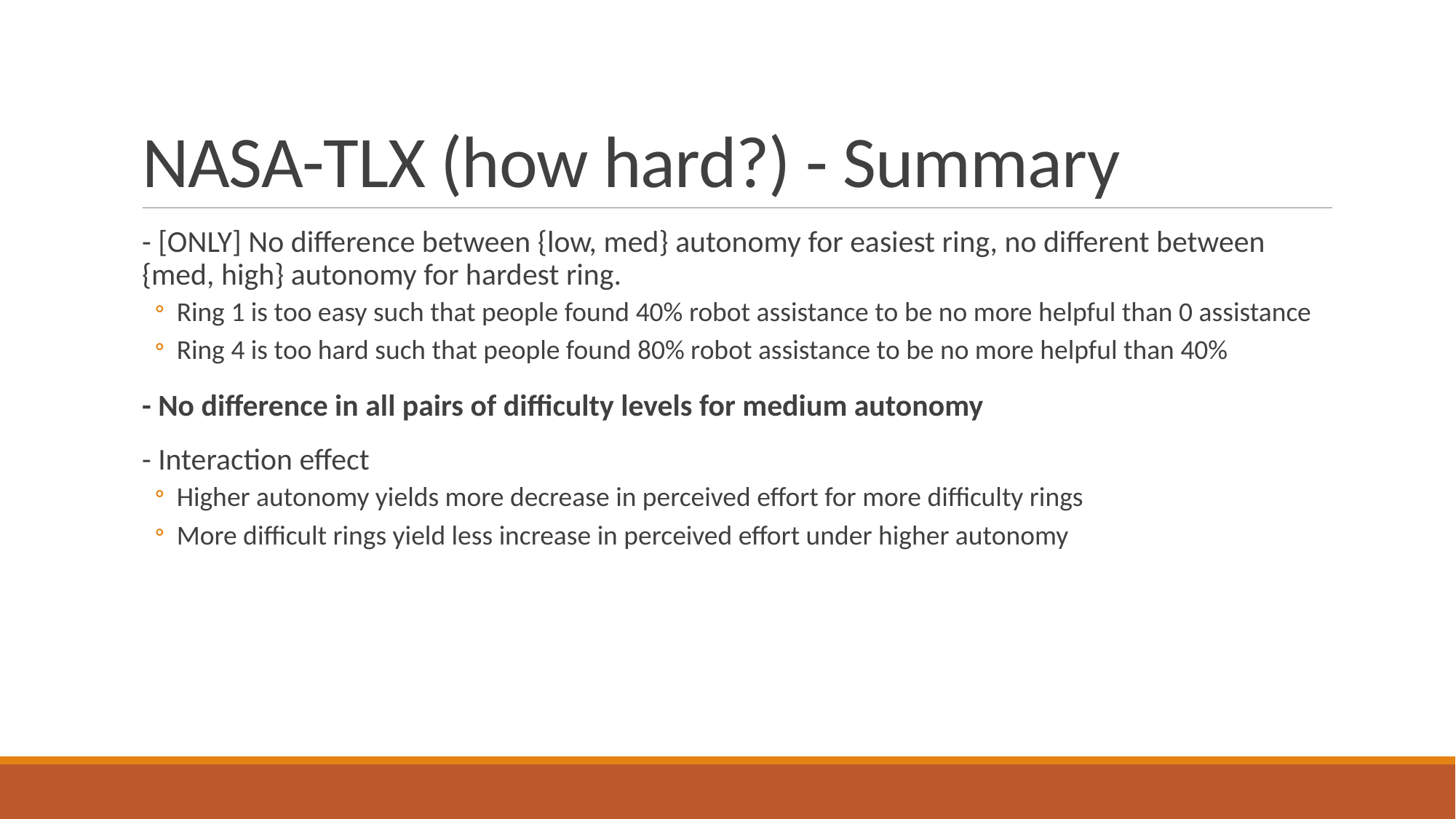

# NASA-TLX (how hard?) - Summary
- [ONLY] No difference between {low, med} autonomy for easiest ring, no different between {med, high} autonomy for hardest ring.
Ring 1 is too easy such that people found 40% robot assistance to be no more helpful than 0 assistance
Ring 4 is too hard such that people found 80% robot assistance to be no more helpful than 40%
- No difference in all pairs of difficulty levels for medium autonomy
- Interaction effect
Higher autonomy yields more decrease in perceived effort for more difficulty rings
More difficult rings yield less increase in perceived effort under higher autonomy